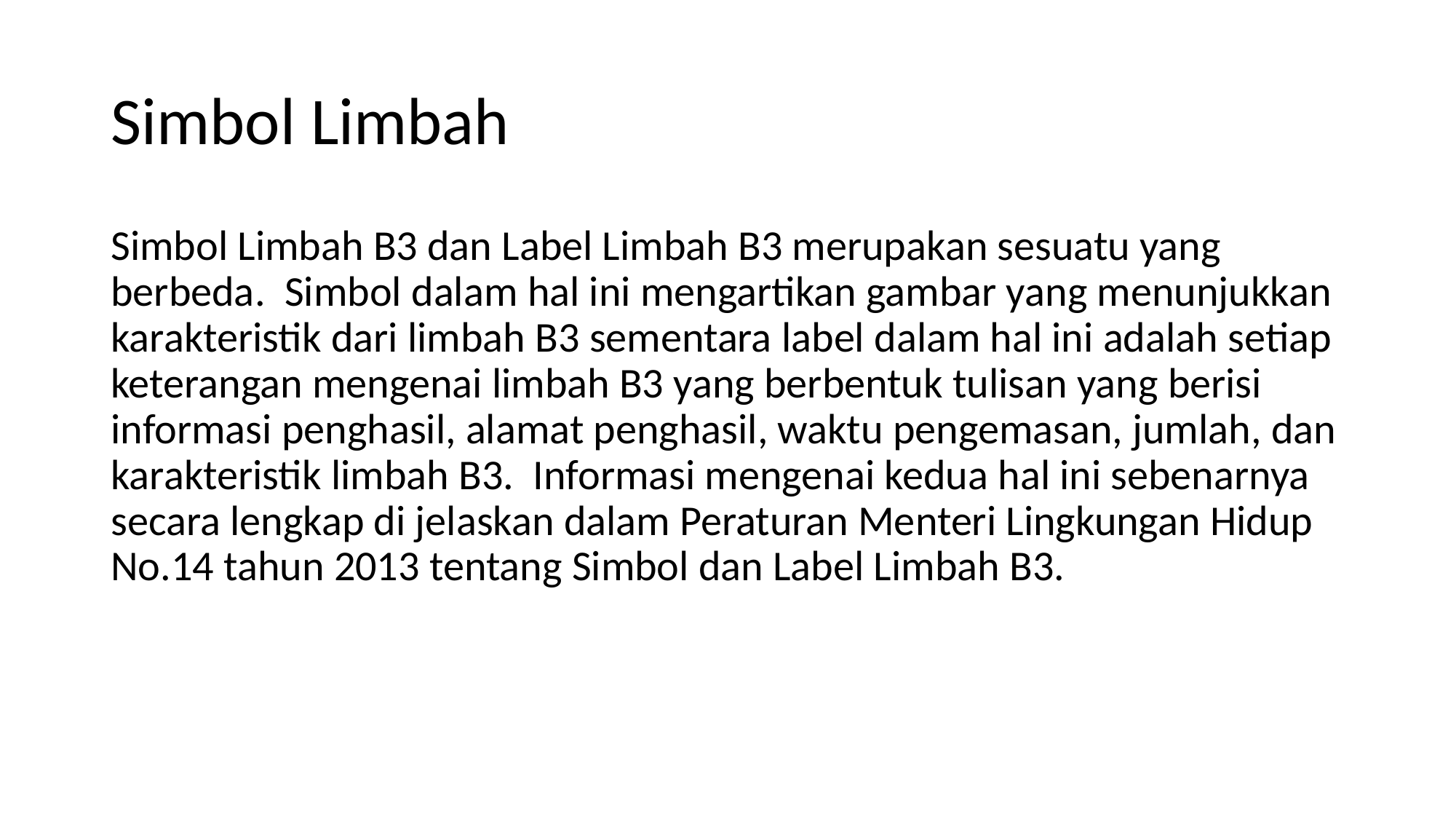

# Simbol Limbah
Simbol Limbah B3 dan Label Limbah B3 merupakan sesuatu yang berbeda.  Simbol dalam hal ini mengartikan gambar yang menunjukkan karakteristik dari limbah B3 sementara label dalam hal ini adalah setiap keterangan mengenai limbah B3 yang berbentuk tulisan yang berisi informasi penghasil, alamat penghasil, waktu pengemasan, jumlah, dan karakteristik limbah B3.  Informasi mengenai kedua hal ini sebenarnya secara lengkap di jelaskan dalam Peraturan Menteri Lingkungan Hidup No.14 tahun 2013 tentang Simbol dan Label Limbah B3.